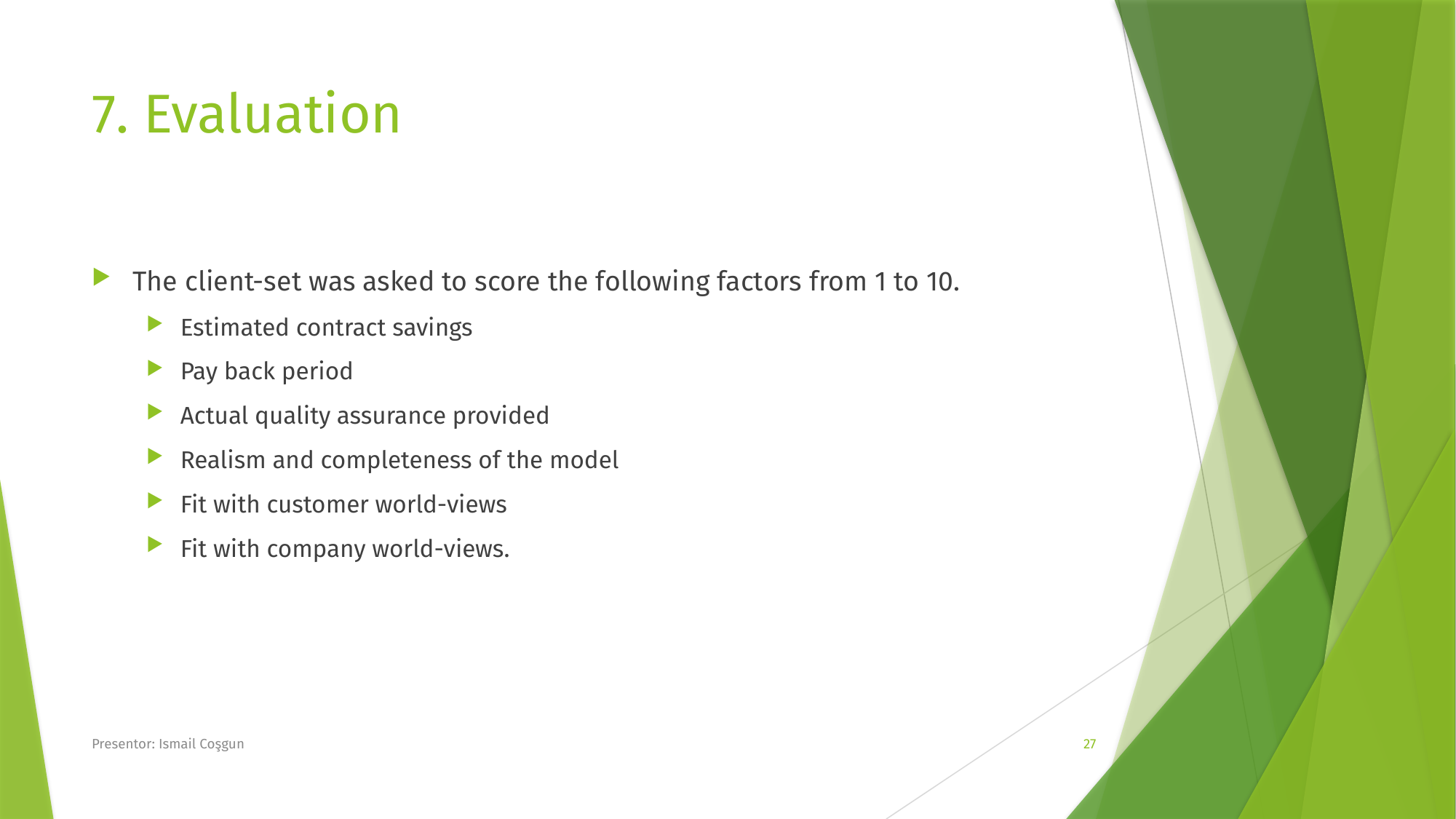

# 7. Evaluation
The client-set was asked to score the following factors from 1 to 10.
Estimated contract savings
Pay back period
Actual quality assurance provided
Realism and completeness of the model
Fit with customer world-views
Fit with company world-views.
Presentor: Ismail Coşgun
27